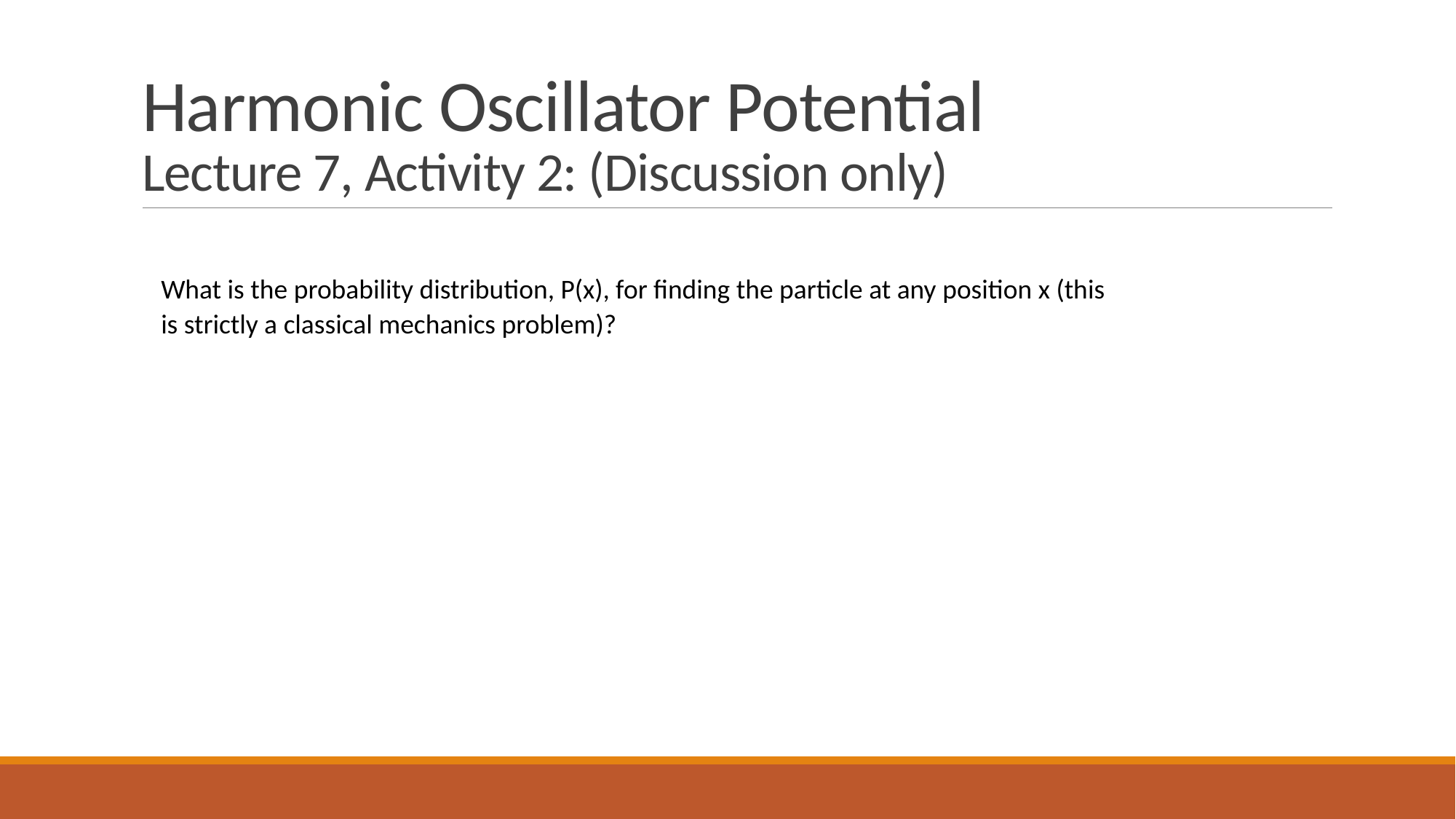

# Harmonic Oscillator Potential Lecture 7, Activity 2: (Discussion only)
What is the probability distribution, P(x), for finding the particle at any position x (this is strictly a classical mechanics problem)?